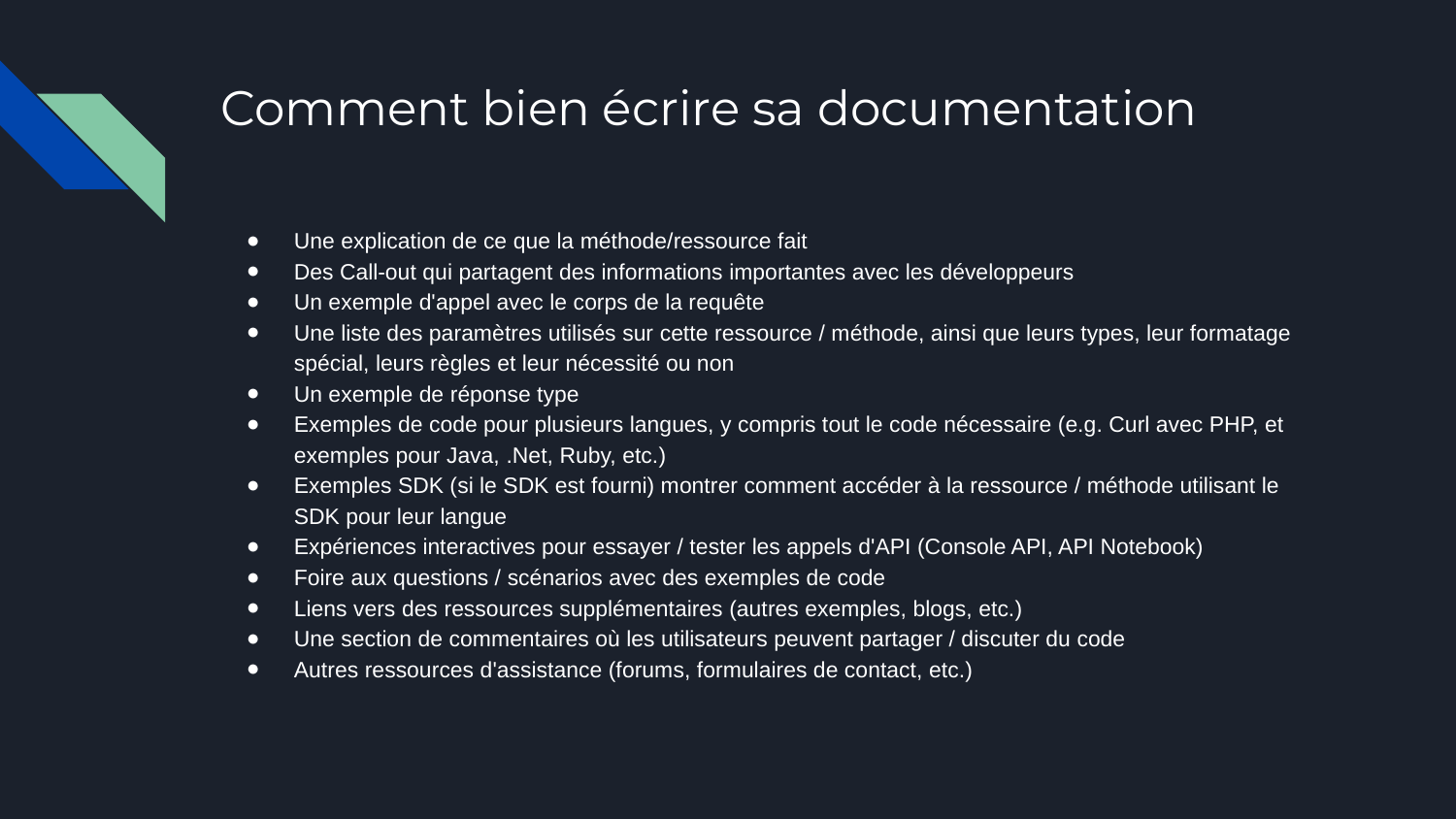

# Comment bien écrire sa documentation
Une explication de ce que la méthode/ressource fait
Des Call-out qui partagent des informations importantes avec les développeurs
Un exemple d'appel avec le corps de la requête
Une liste des paramètres utilisés sur cette ressource / méthode, ainsi que leurs types, leur formatage spécial, leurs règles et leur nécessité ou non
Un exemple de réponse type
Exemples de code pour plusieurs langues, y compris tout le code nécessaire (e.g. Curl avec PHP, et exemples pour Java, .Net, Ruby, etc.)
Exemples SDK (si le SDK est fourni) montrer comment accéder à la ressource / méthode utilisant le SDK pour leur langue
Expériences interactives pour essayer / tester les appels d'API (Console API, API Notebook)
Foire aux questions / scénarios avec des exemples de code
Liens vers des ressources supplémentaires (autres exemples, blogs, etc.)
Une section de commentaires où les utilisateurs peuvent partager / discuter du code
Autres ressources d'assistance (forums, formulaires de contact, etc.)